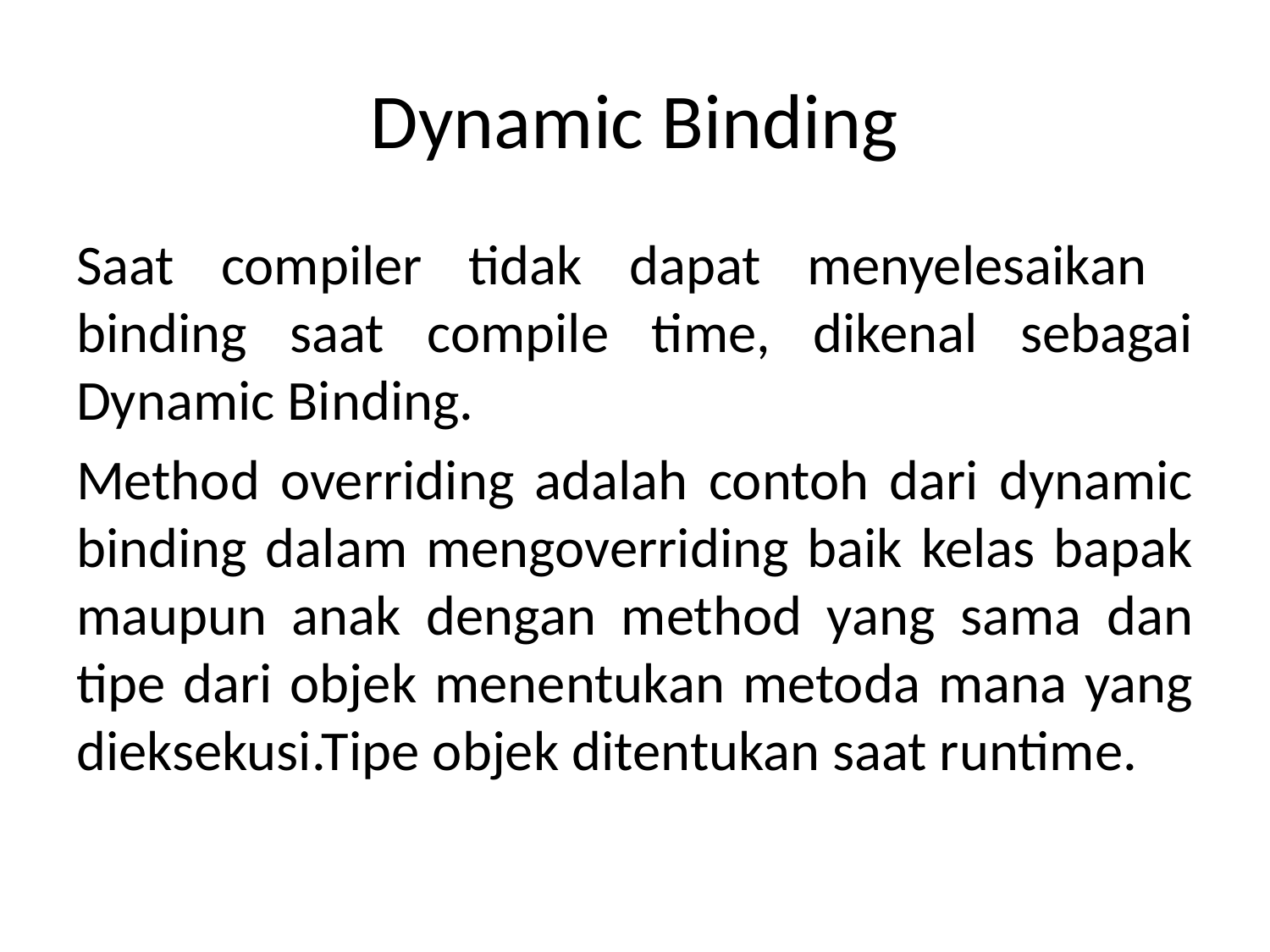

# Dynamic Binding
Saat compiler tidak dapat menyelesaikan  binding saat compile time, dikenal sebagai Dynamic Binding.
Method overriding adalah contoh dari dynamic binding dalam mengoverriding baik kelas bapak maupun anak dengan method yang sama dan tipe dari objek menentukan metoda mana yang dieksekusi.Tipe objek ditentukan saat runtime.